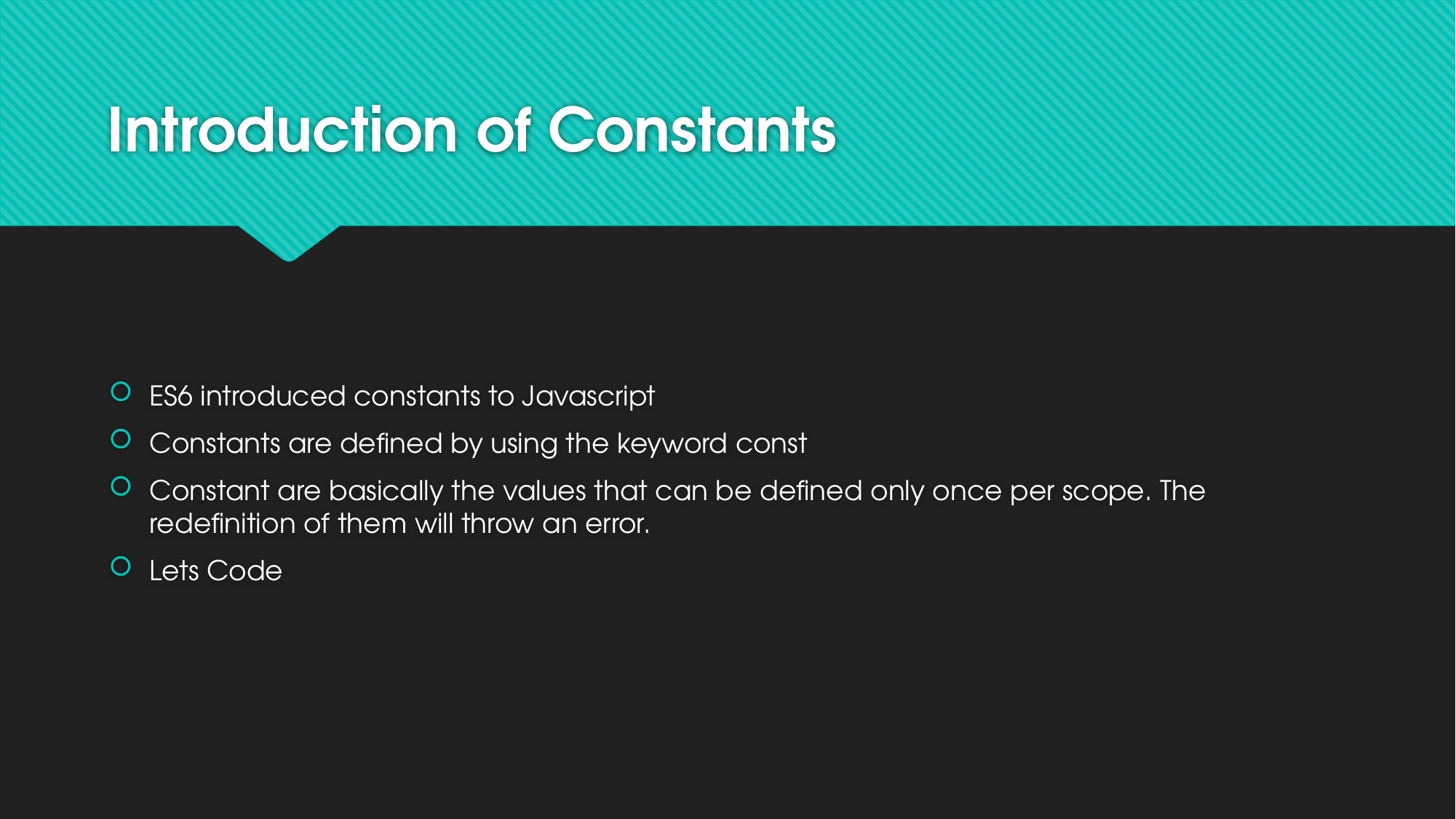

# Introduction of Constants
ES6 introduced constants to Javascript
Constants are defined by using the keyword const
Constant are basically the values that can be defined only once per scope. The redefinition of them will throw an error.
Lets Code